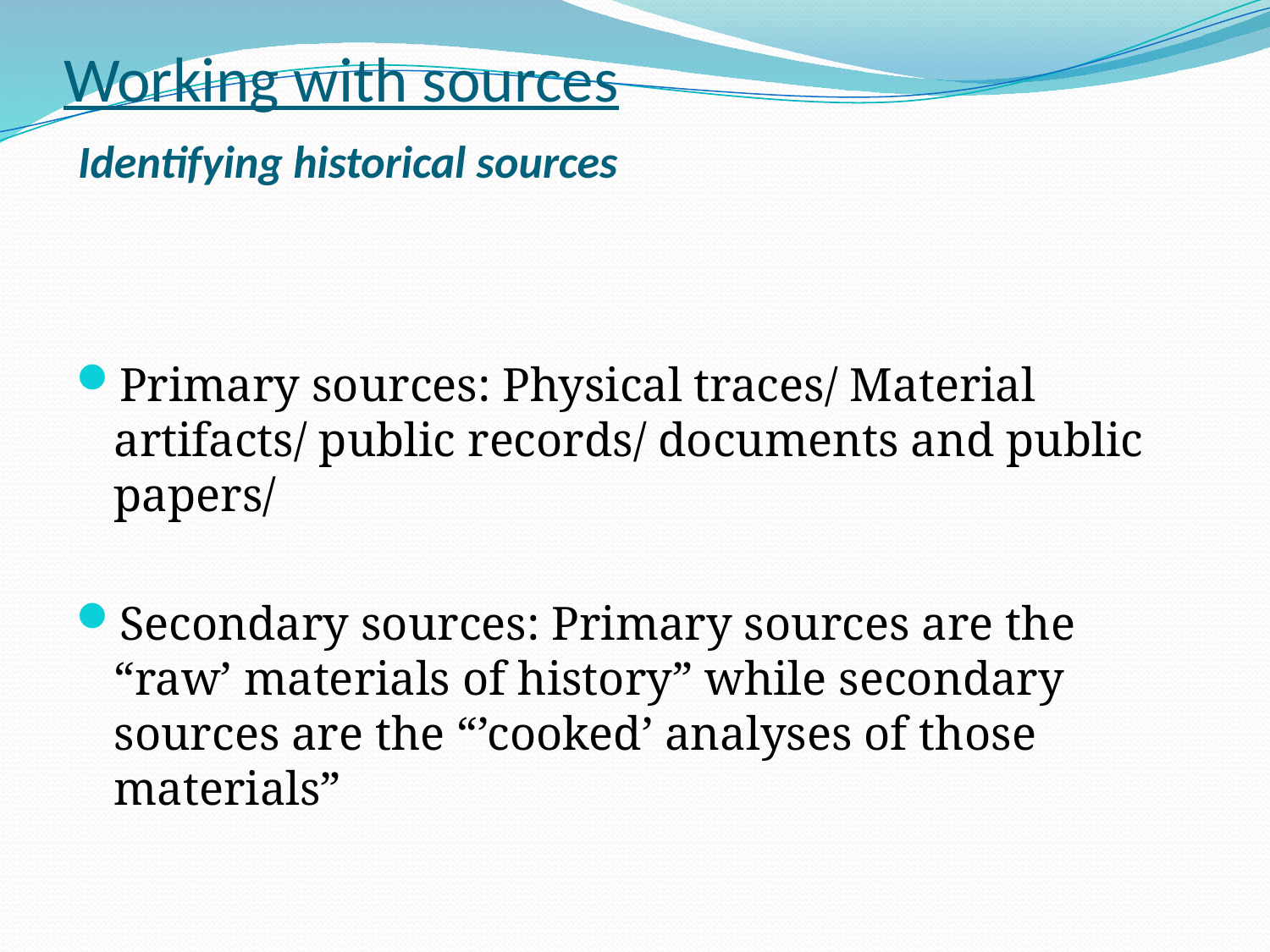

# Working with sources Identifying historical sources
Primary sources: Physical traces/ Material artifacts/ public records/ documents and public papers/

Secondary sources: Primary sources are the “raw’ materials of history” while secondary sources are the “’cooked’ analyses of those materials”